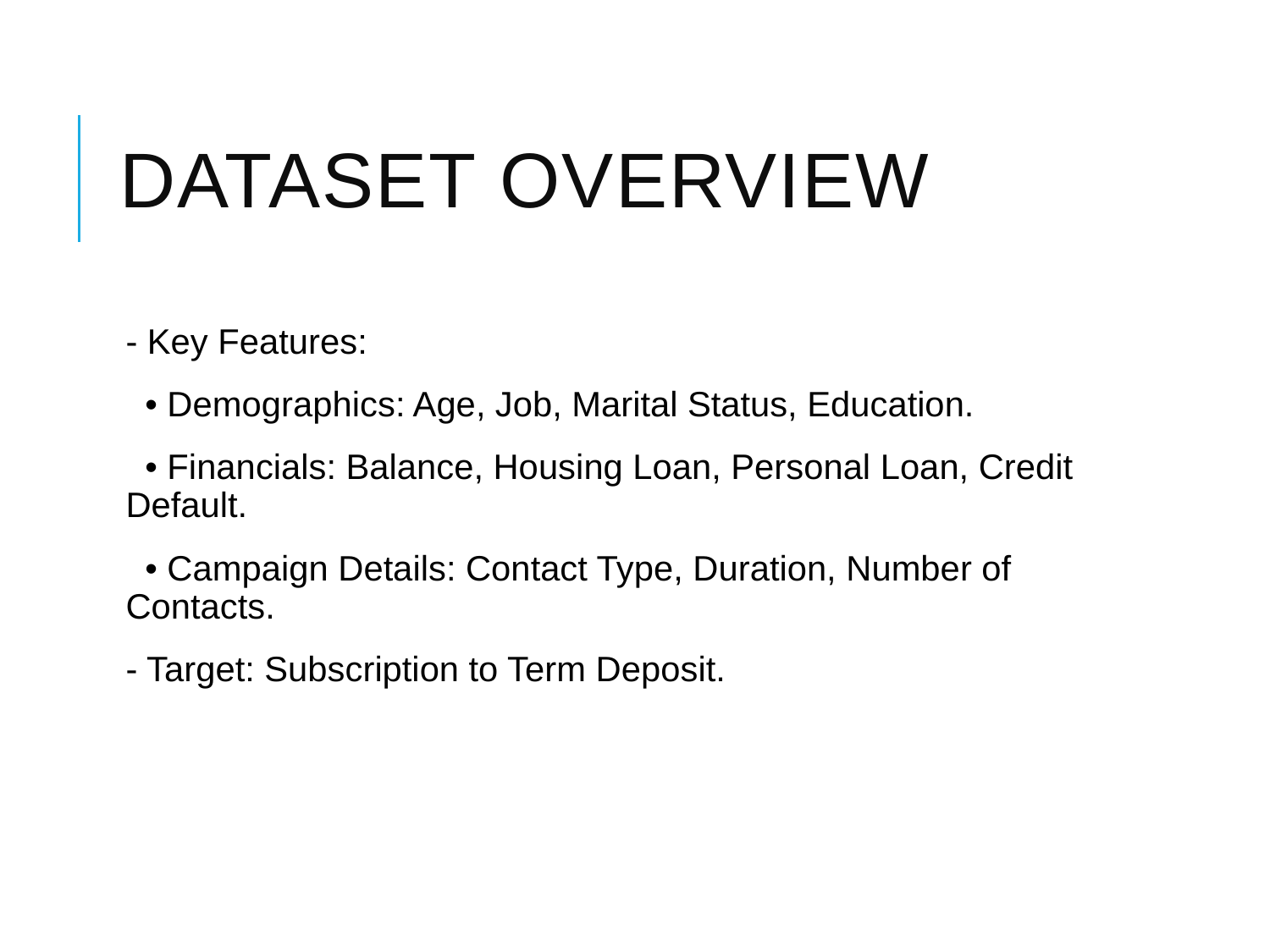

# Dataset Overview
- Key Features:
  • Demographics: Age, Job, Marital Status, Education.
  • Financials: Balance, Housing Loan, Personal Loan, Credit Default.
  • Campaign Details: Contact Type, Duration, Number of Contacts.
- Target: Subscription to Term Deposit.